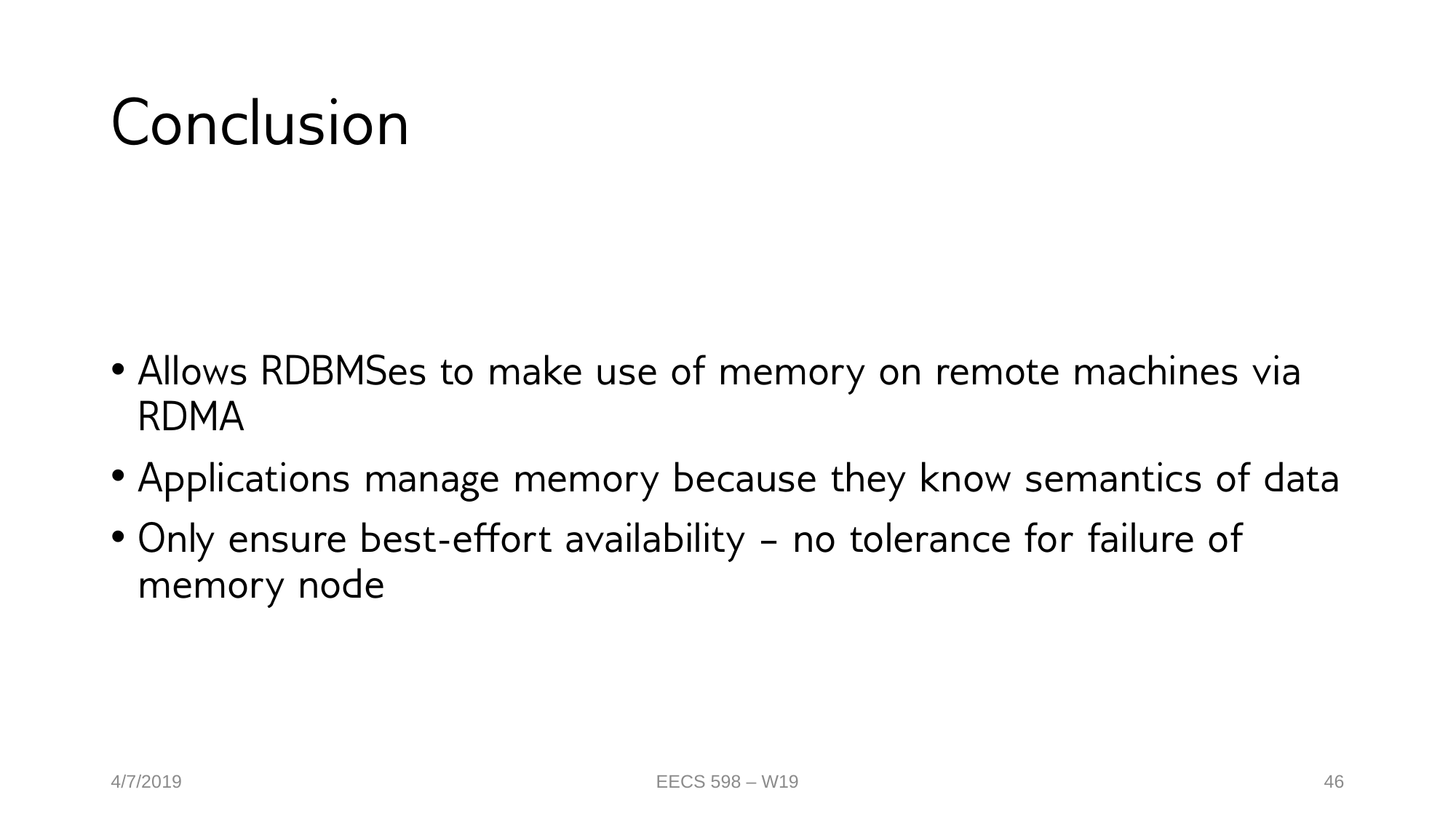

# Conclusion
Allows RDBMSes to make use of memory on remote machines via RDMA
Applications manage memory because they know semantics of data
Only ensure best-effort availability – no tolerance for failure of memory node
4/7/2019
EECS 598 – W19
46